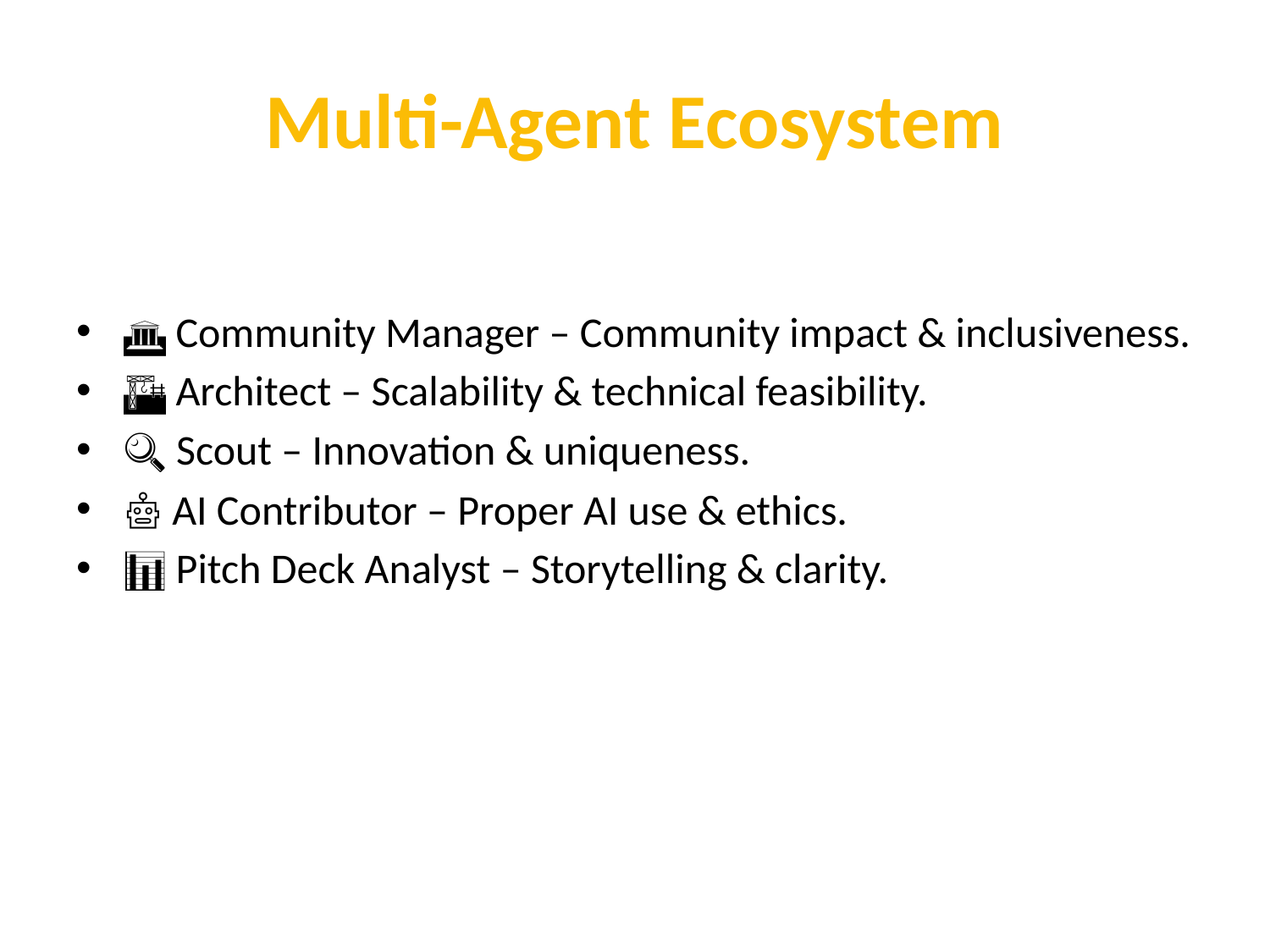

# Multi-Agent Ecosystem

🏛 Community Manager – Community impact & inclusiveness.
🏗 Architect – Scalability & technical feasibility.
🔍 Scout – Innovation & uniqueness.
🤖 AI Contributor – Proper AI use & ethics.
📊 Pitch Deck Analyst – Storytelling & clarity.